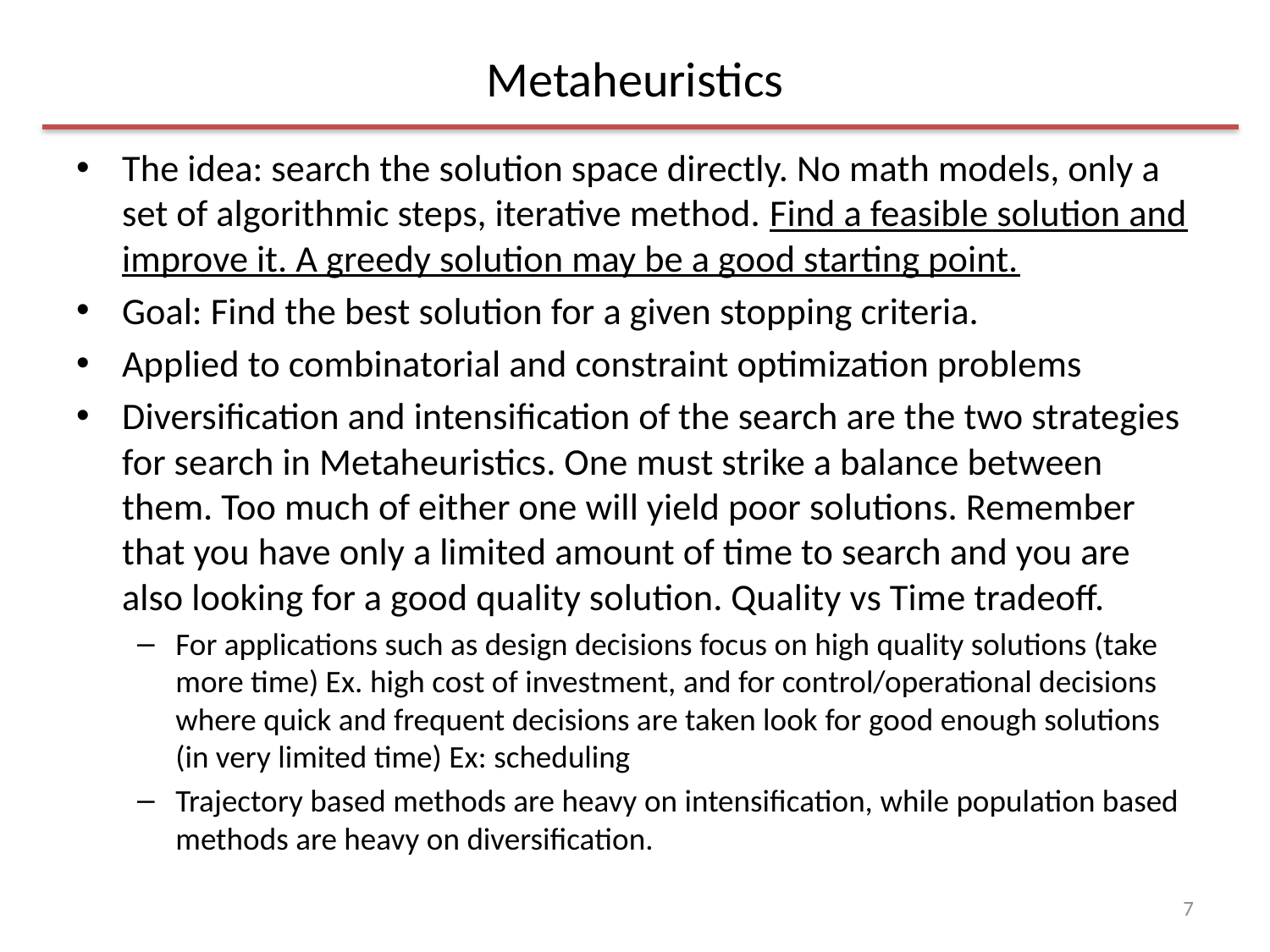

# Metaheuristics
The idea: search the solution space directly. No math models, only a set of algorithmic steps, iterative method. Find a feasible solution and improve it. A greedy solution may be a good starting point.
Goal: Find the best solution for a given stopping criteria.
Applied to combinatorial and constraint optimization problems
Diversification and intensification of the search are the two strategies for search in Metaheuristics. One must strike a balance between them. Too much of either one will yield poor solutions. Remember that you have only a limited amount of time to search and you are also looking for a good quality solution. Quality vs Time tradeoff.
For applications such as design decisions focus on high quality solutions (take more time) Ex. high cost of investment, and for control/operational decisions where quick and frequent decisions are taken look for good enough solutions (in very limited time) Ex: scheduling
Trajectory based methods are heavy on intensification, while population based methods are heavy on diversification.
7